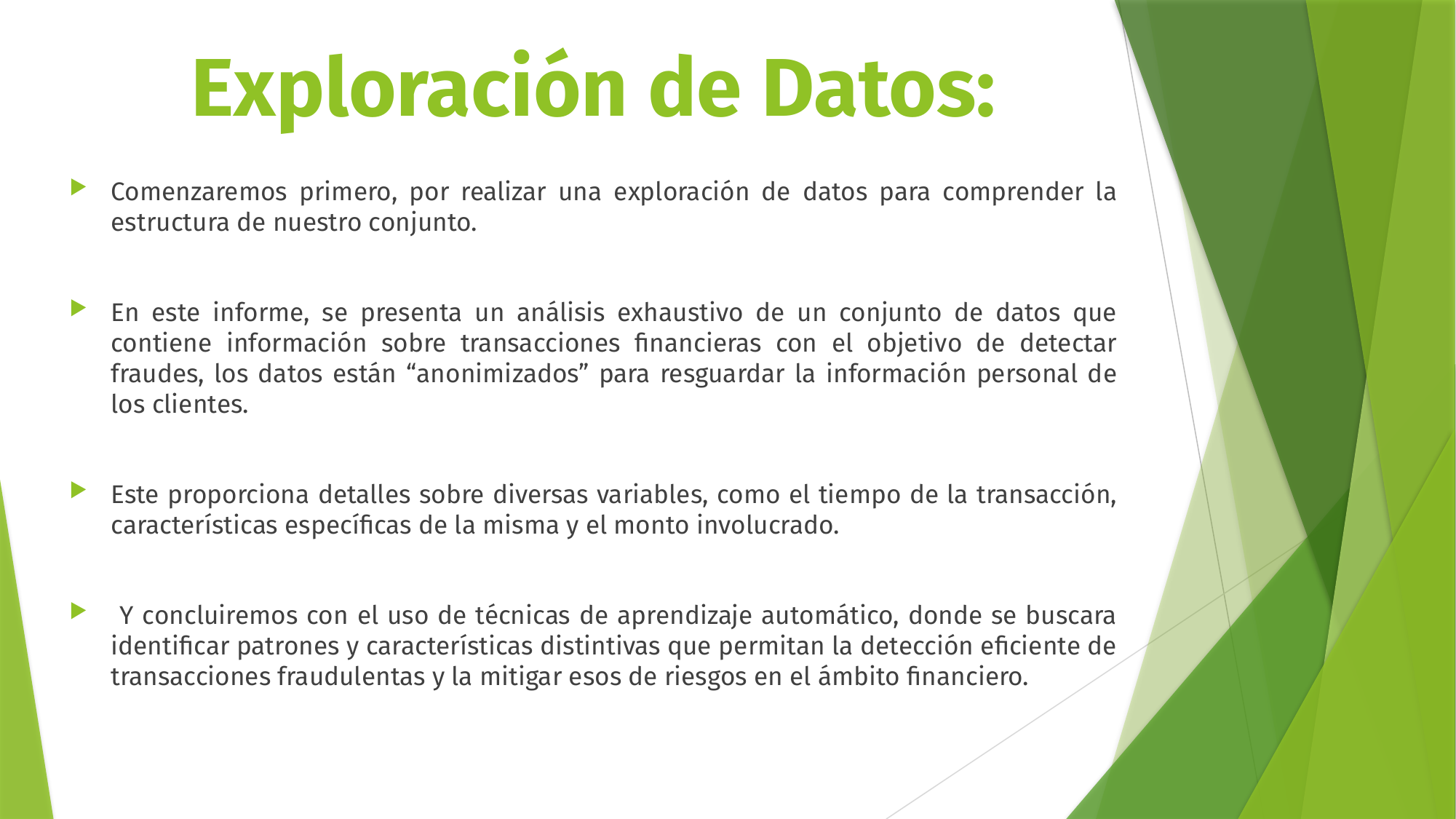

# Exploración de Datos:
Comenzaremos primero, por realizar una exploración de datos para comprender la estructura de nuestro conjunto.

En este informe, se presenta un análisis exhaustivo de un conjunto de datos que contiene información sobre transacciones financieras con el objetivo de detectar fraudes, los datos están “anonimizados” para resguardar la información personal de los clientes.

Este proporciona detalles sobre diversas variables, como el tiempo de la transacción, características específicas de la misma y el monto involucrado.

 Y concluiremos con el uso de técnicas de aprendizaje automático, donde se buscara identificar patrones y características distintivas que permitan la detección eficiente de transacciones fraudulentas y la mitigar esos de riesgos en el ámbito financiero.